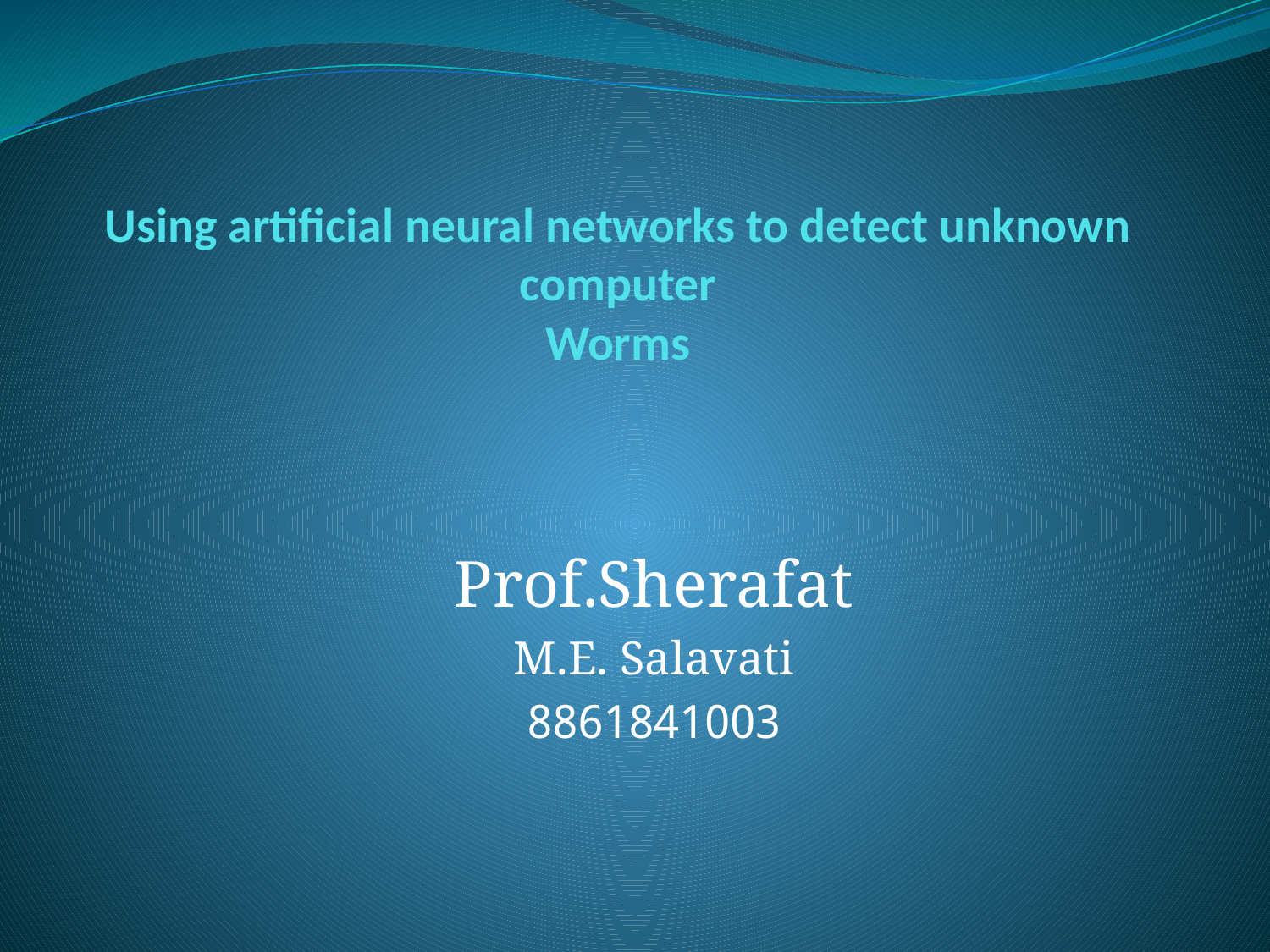

# Using artificial neural networks to detect unknown computer Worms

Prof.Sherafat
M.E. Salavati
8861841003